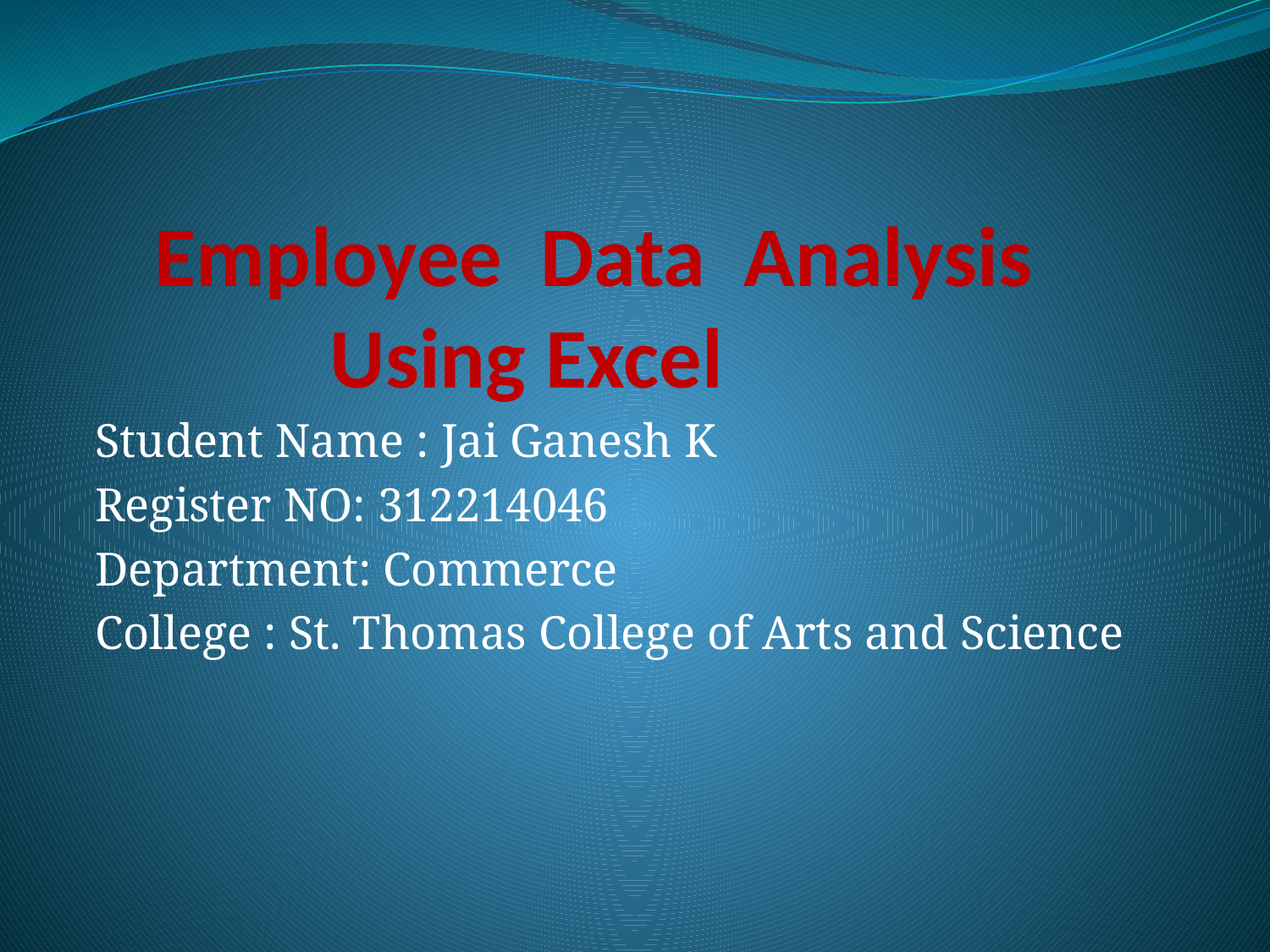

# Employee  Data  Analysis    Using Excel
Student Name : Jai Ganesh K
Register NO: 312214046
Department: Commerce
College : St. Thomas College of Arts and Science